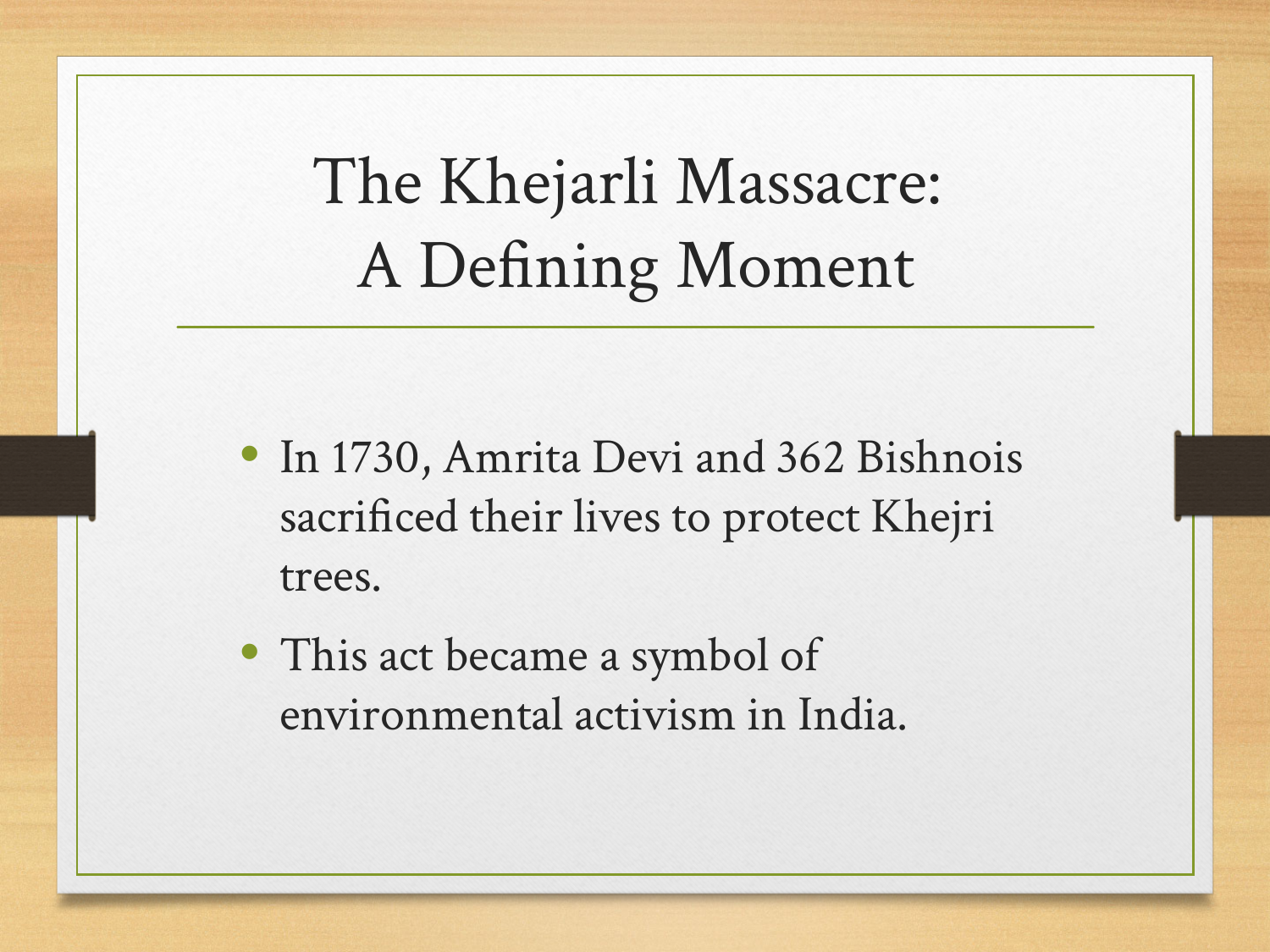

# The Khejarli Massacre: A Defining Moment

In 1730, Amrita Devi and 362 Bishnois sacrificed their lives to protect Khejri trees.
This act became a symbol of environmental activism in India.